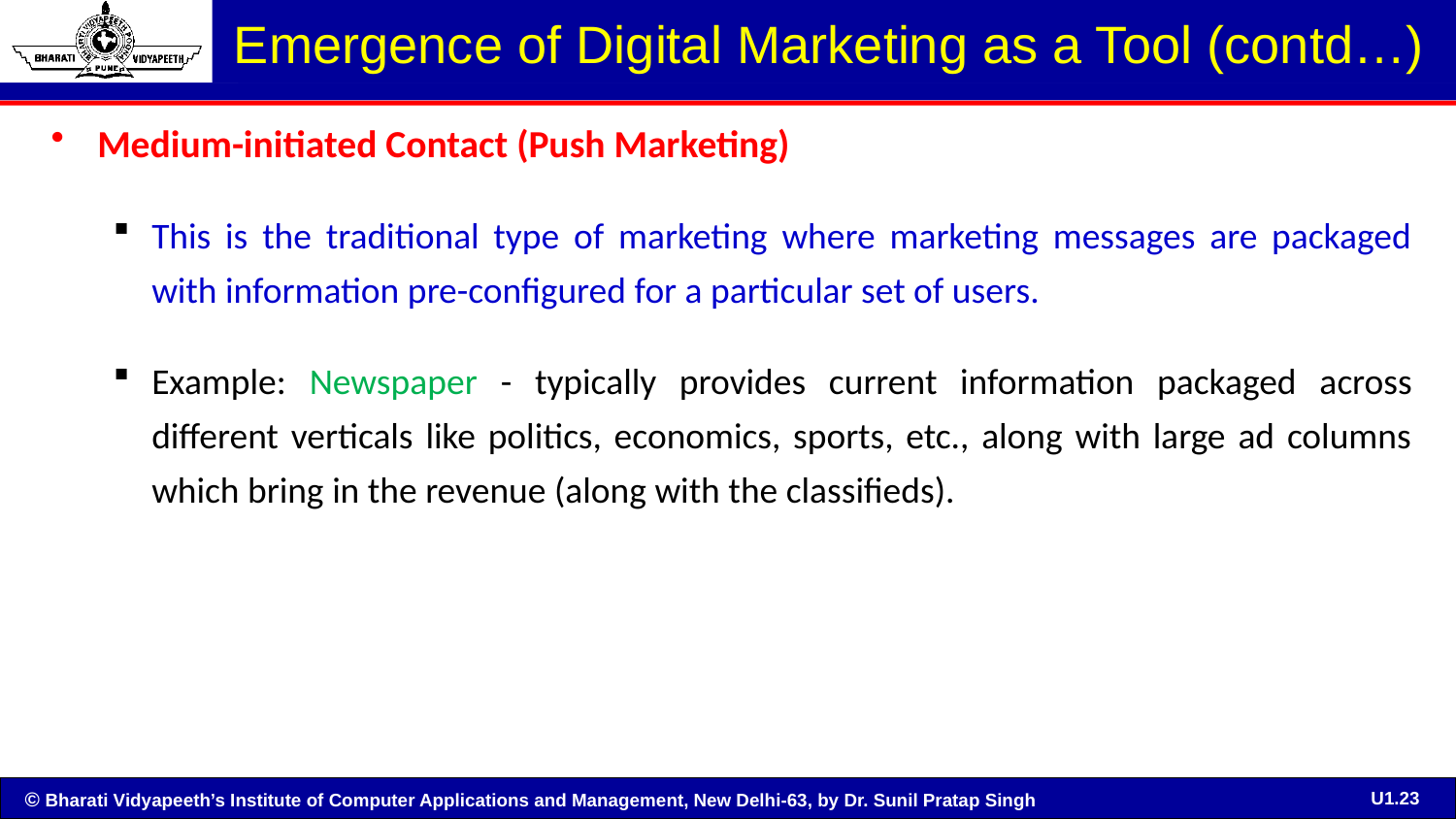

# Emergence of Digital Marketing as a Tool (contd…)
Medium-initiated Contact (Push Marketing)
This is the traditional type of marketing where marketing messages are packaged with information pre-configured for a particular set of users.
Example: Newspaper - typically provides current information packaged across different verticals like politics, economics, sports, etc., along with large ad columns which bring in the revenue (along with the classifieds).